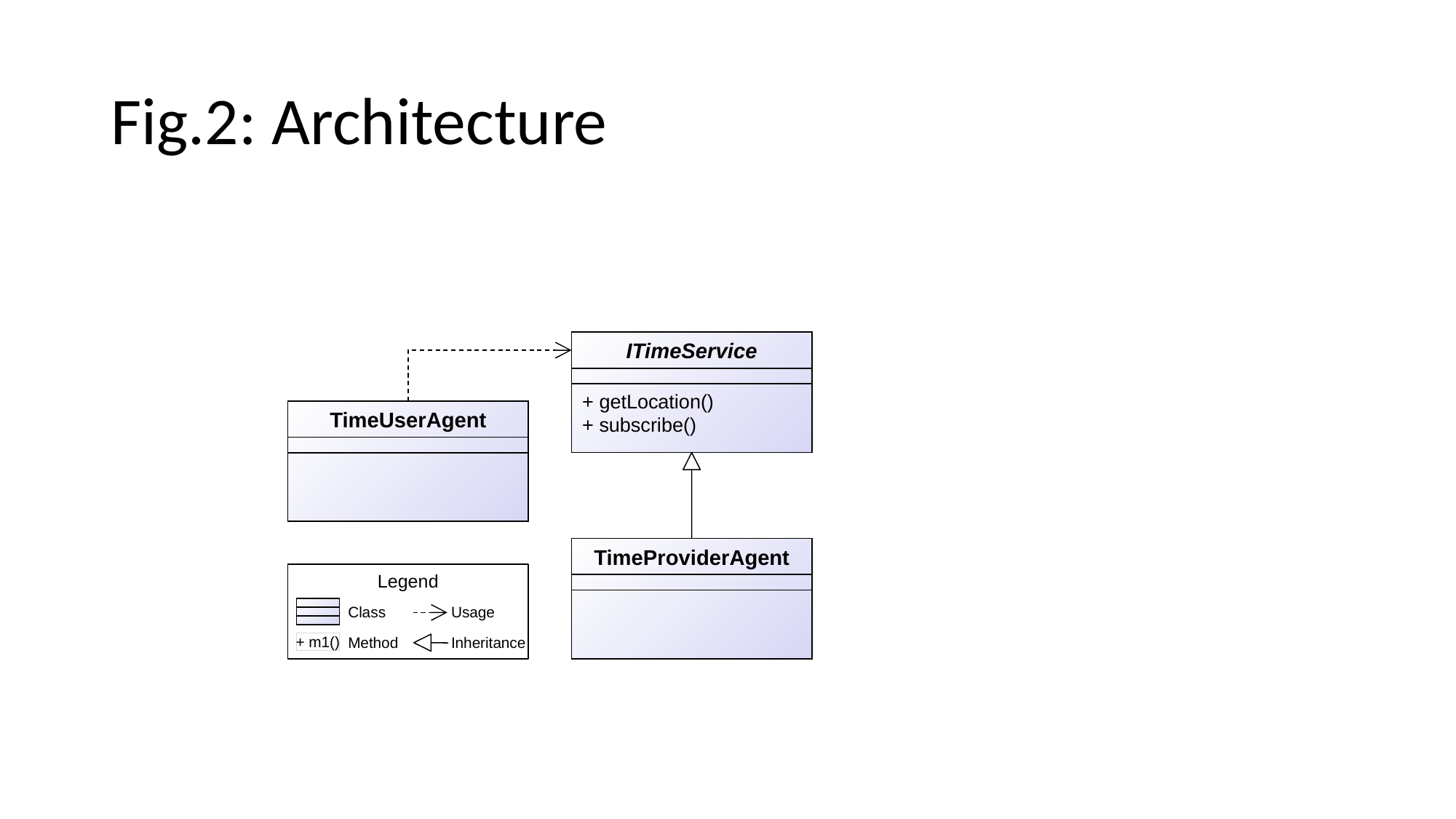

# Fig.2: Architecture

ITimeService
+ getLocation()
+ subscribe()

TimeUserAgent

TimeProviderAgent
Legend

Class
Usage

+ m1()
Method
Inheritance